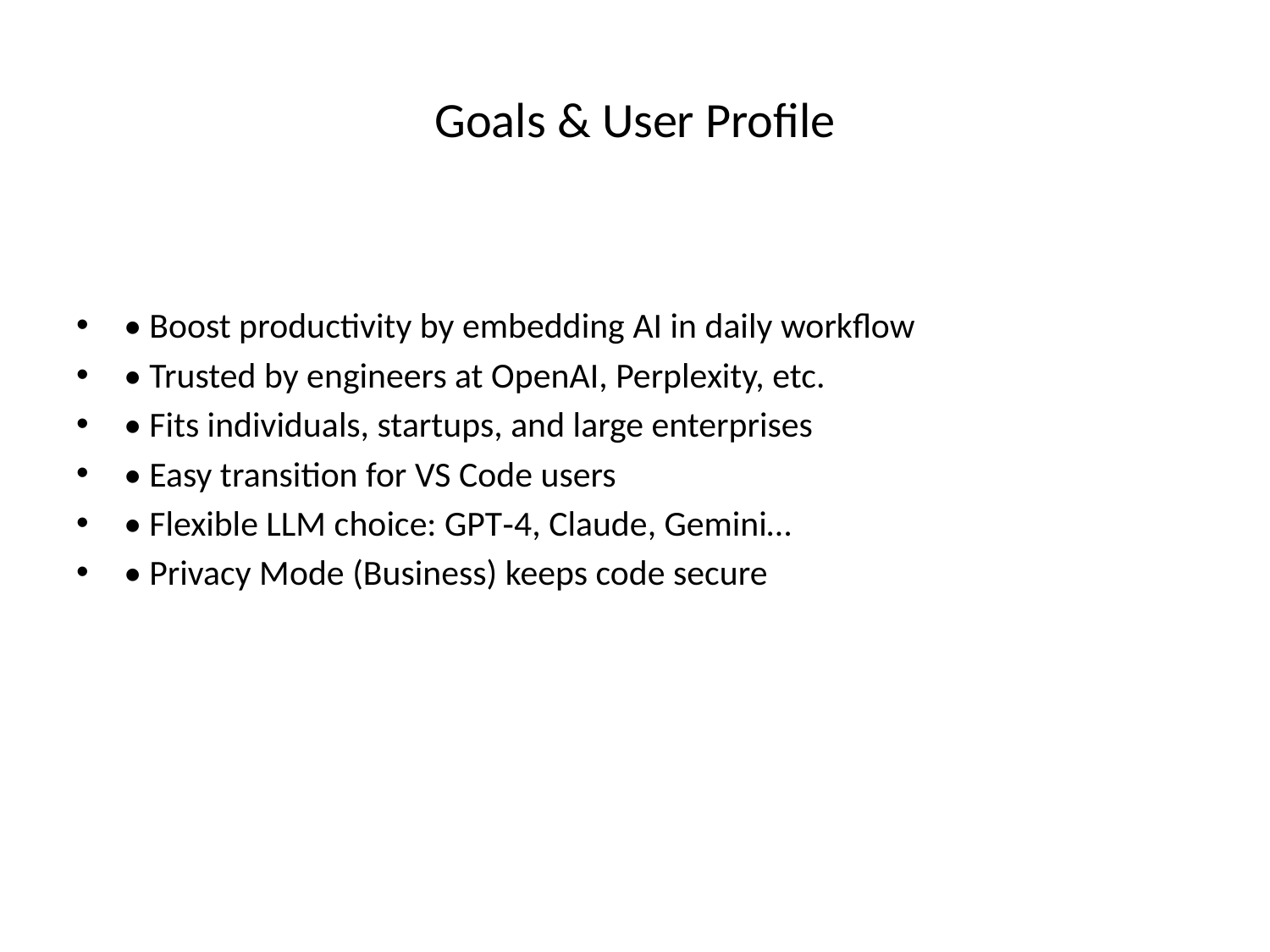

# Goals & User Profile

• Boost productivity by embedding AI in daily workflow
• Trusted by engineers at OpenAI, Perplexity, etc.
• Fits individuals, startups, and large enterprises
• Easy transition for VS Code users
• Flexible LLM choice: GPT‑4, Claude, Gemini…
• Privacy Mode (Business) keeps code secure